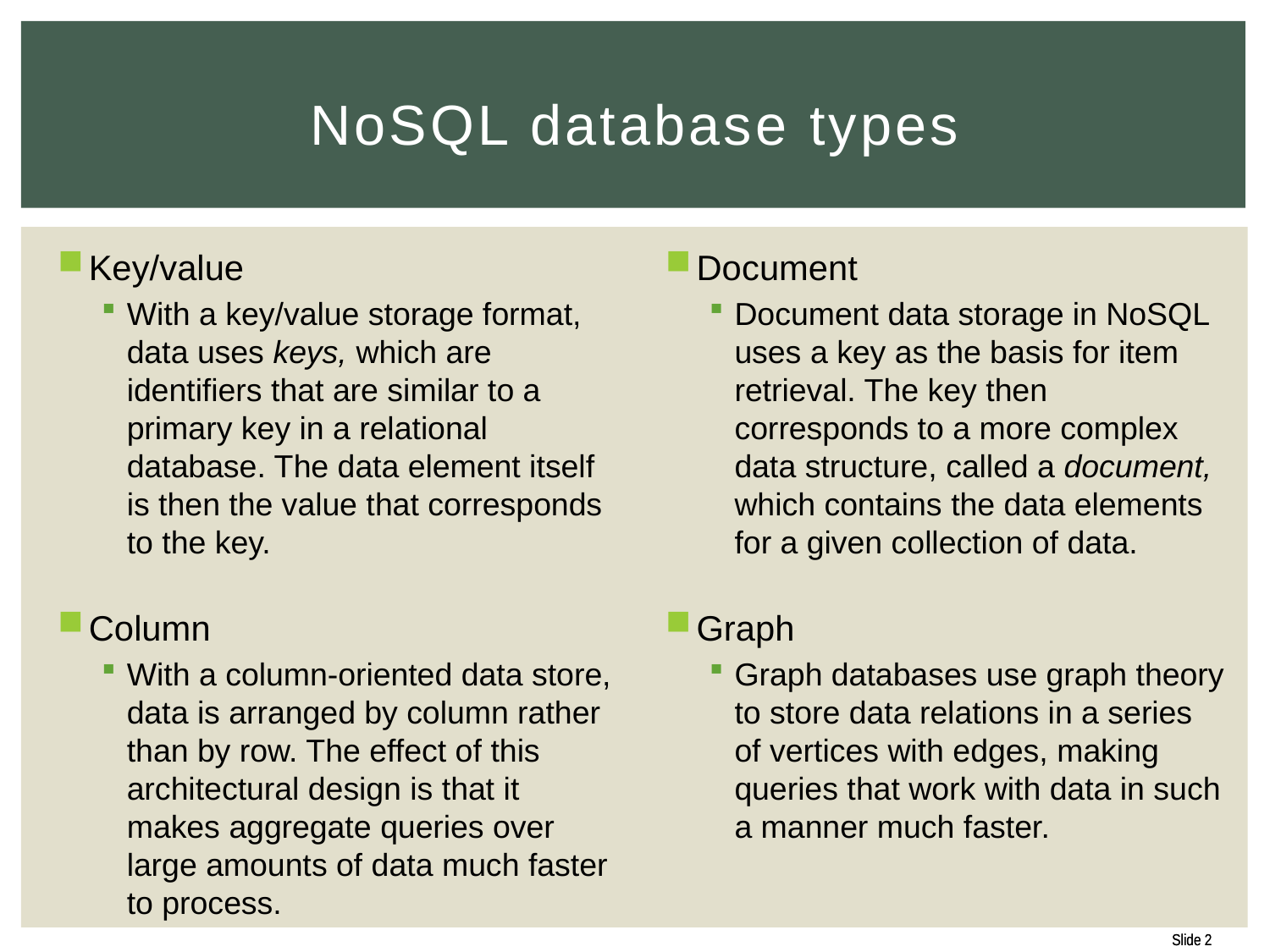

# NoSQL database types
Key/value
With a key/value storage format, data uses keys, which are identifiers that are similar to a primary key in a relational database. The data element itself is then the value that corresponds to the key.
Column
With a column-oriented data store, data is arranged by column rather than by row. The effect of this architectural design is that it makes aggregate queries over large amounts of data much faster to process.
Document
Document data storage in NoSQL uses a key as the basis for item retrieval. The key then corresponds to a more complex data structure, called a document, which contains the data elements for a given collection of data.
Graph
Graph databases use graph theory to store data relations in a series of vertices with edges, making queries that work with data in such a manner much faster.